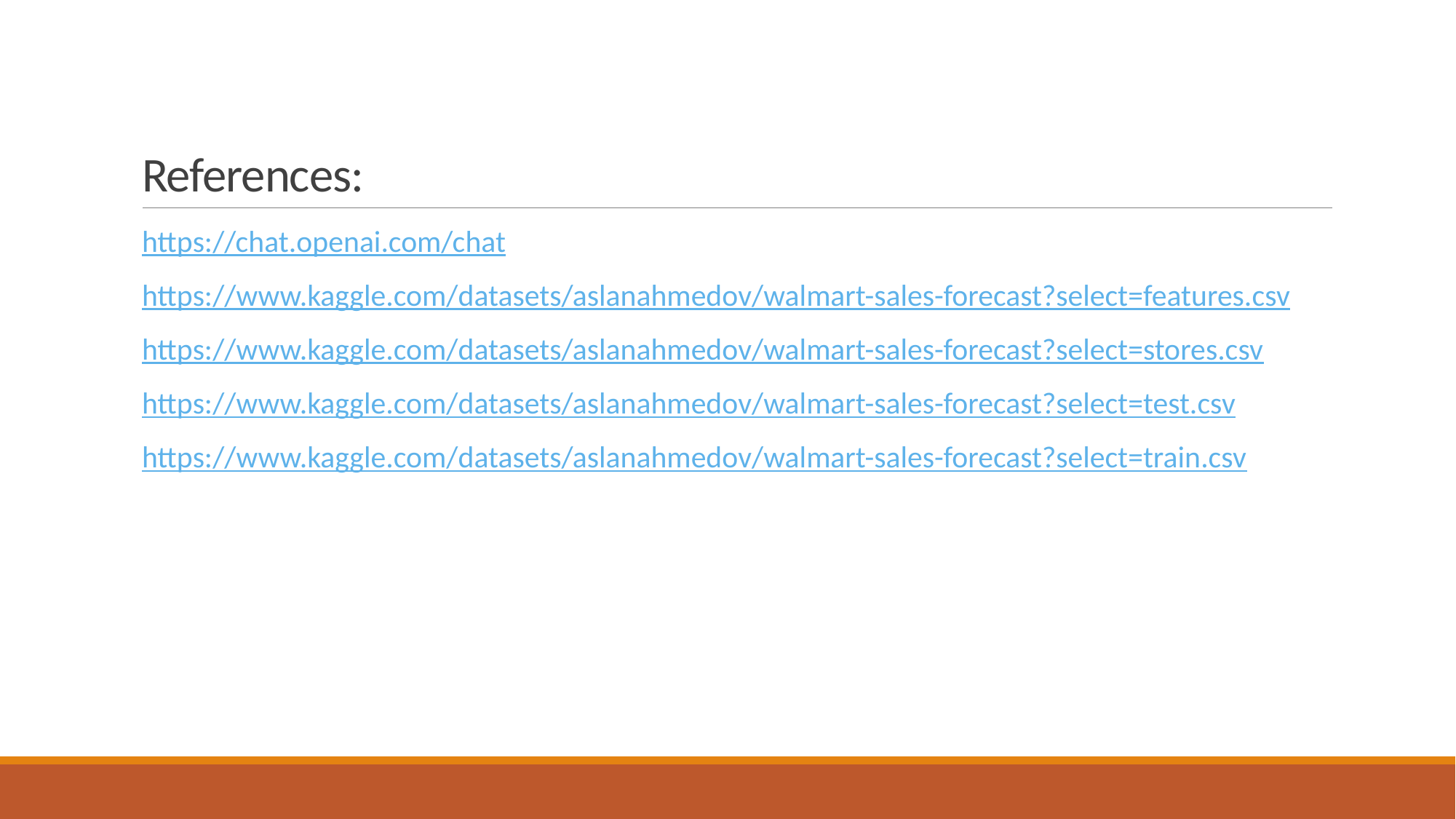

# References:
https://chat.openai.com/chat
https://www.kaggle.com/datasets/aslanahmedov/walmart-sales-forecast?select=features.csv
https://www.kaggle.com/datasets/aslanahmedov/walmart-sales-forecast?select=stores.csv
https://www.kaggle.com/datasets/aslanahmedov/walmart-sales-forecast?select=test.csv
https://www.kaggle.com/datasets/aslanahmedov/walmart-sales-forecast?select=train.csv